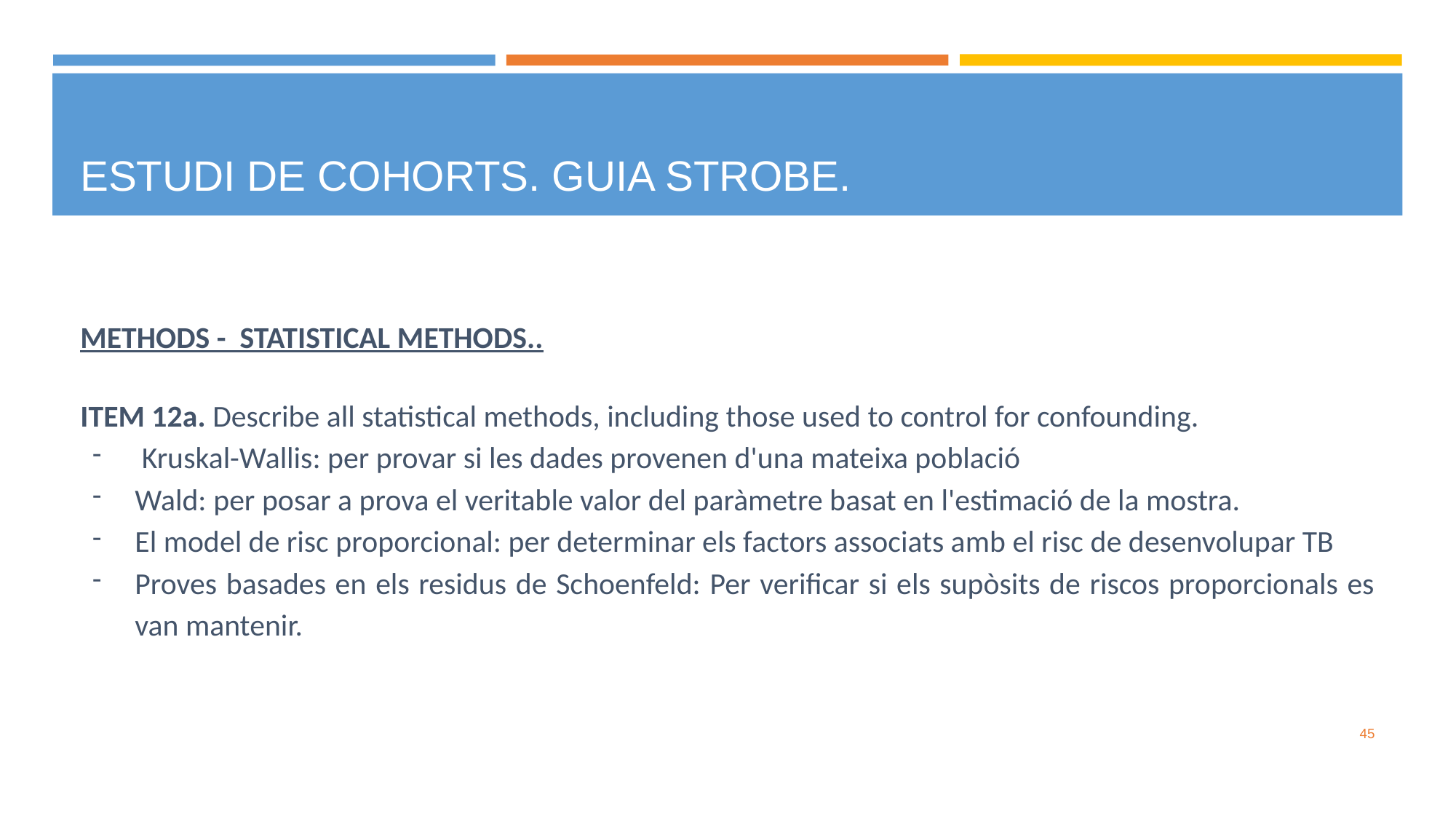

# ESTUDI DE COHORTS. GUIA STROBE.
METHODS -  STATISTICAL METHODS..

ITEM 12a. Describe all statistical methods, including those used to control for confounding.
 Kruskal-Wallis: per provar si les dades provenen d'una mateixa població
Wald: per posar a prova el veritable valor del paràmetre basat en l'estimació de la mostra.
El model de risc proporcional: per determinar els factors associats amb el risc de desenvolupar TB
Proves basades en els residus de Schoenfeld: Per verificar si els supòsits de riscos proporcionals es van mantenir.
45